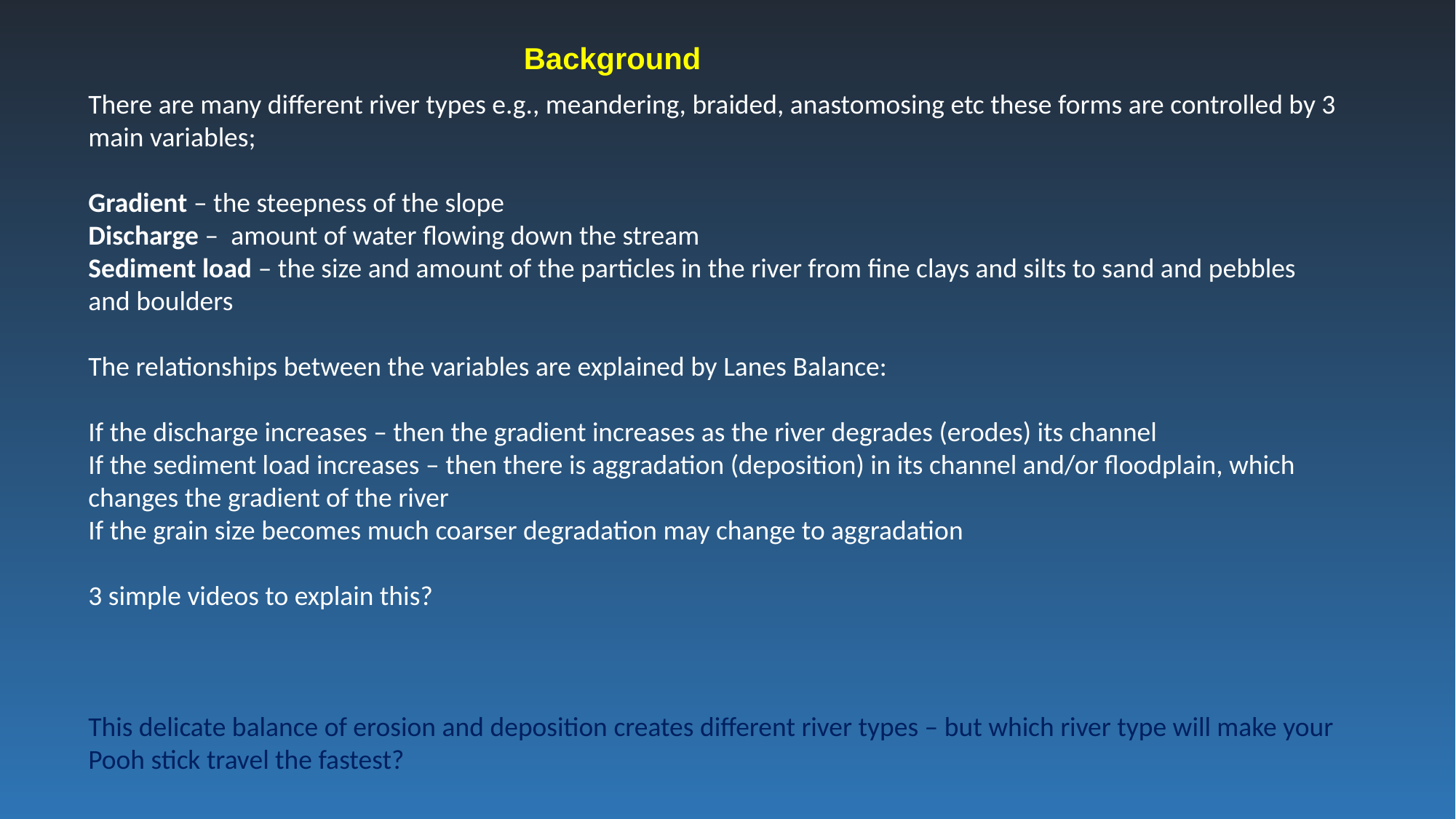

Background
There are many different river types e.g., meandering, braided, anastomosing etc these forms are controlled by 3 main variables;

Gradient – the steepness of the slope
Discharge –  amount of water flowing down the stream
Sediment load – the size and amount of the particles in the river from fine clays and silts to sand and pebbles and boulders

The relationships between the variables are explained by Lanes Balance:

If the discharge increases – then the gradient increases as the river degrades (erodes) its channel
If the sediment load increases – then there is aggradation (deposition) in its channel and/or floodplain, which changes the gradient of the river
If the grain size becomes much coarser degradation may change to aggradation

3 simple videos to explain this?

This delicate balance of erosion and deposition creates different river types – but which river type will make your Pooh stick travel the fastest?